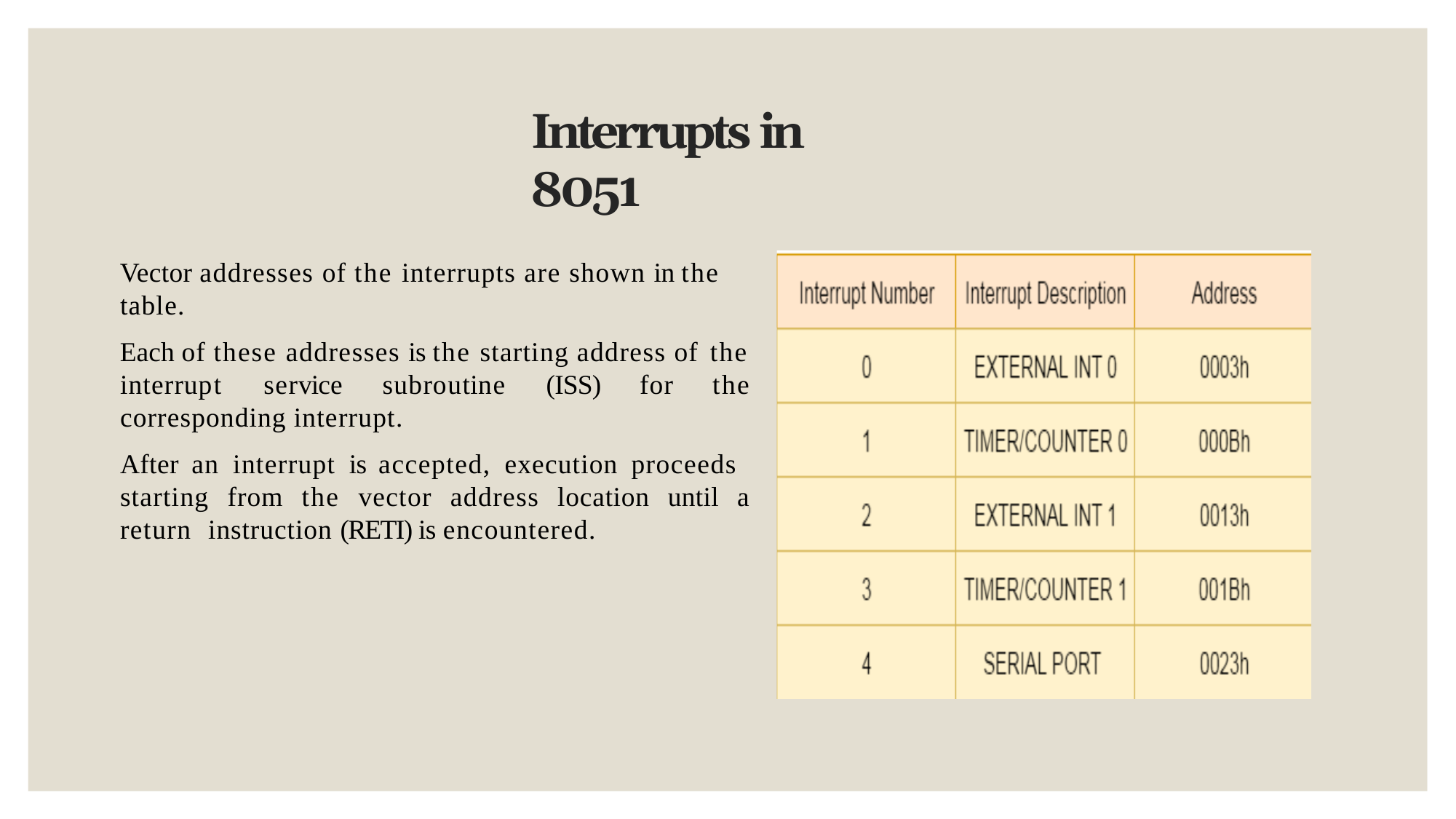

# Interrupts in 8051

Vector addresses of the interrupts are shown in the  table.
Each of these addresses is the starting address of the
interrupt	service	subroutine	(ISS)	for	the
corresponding interrupt.
After an interrupt is accepted, execution proceeds  starting from the vector address location until a return  instruction (RETI) is encountered.